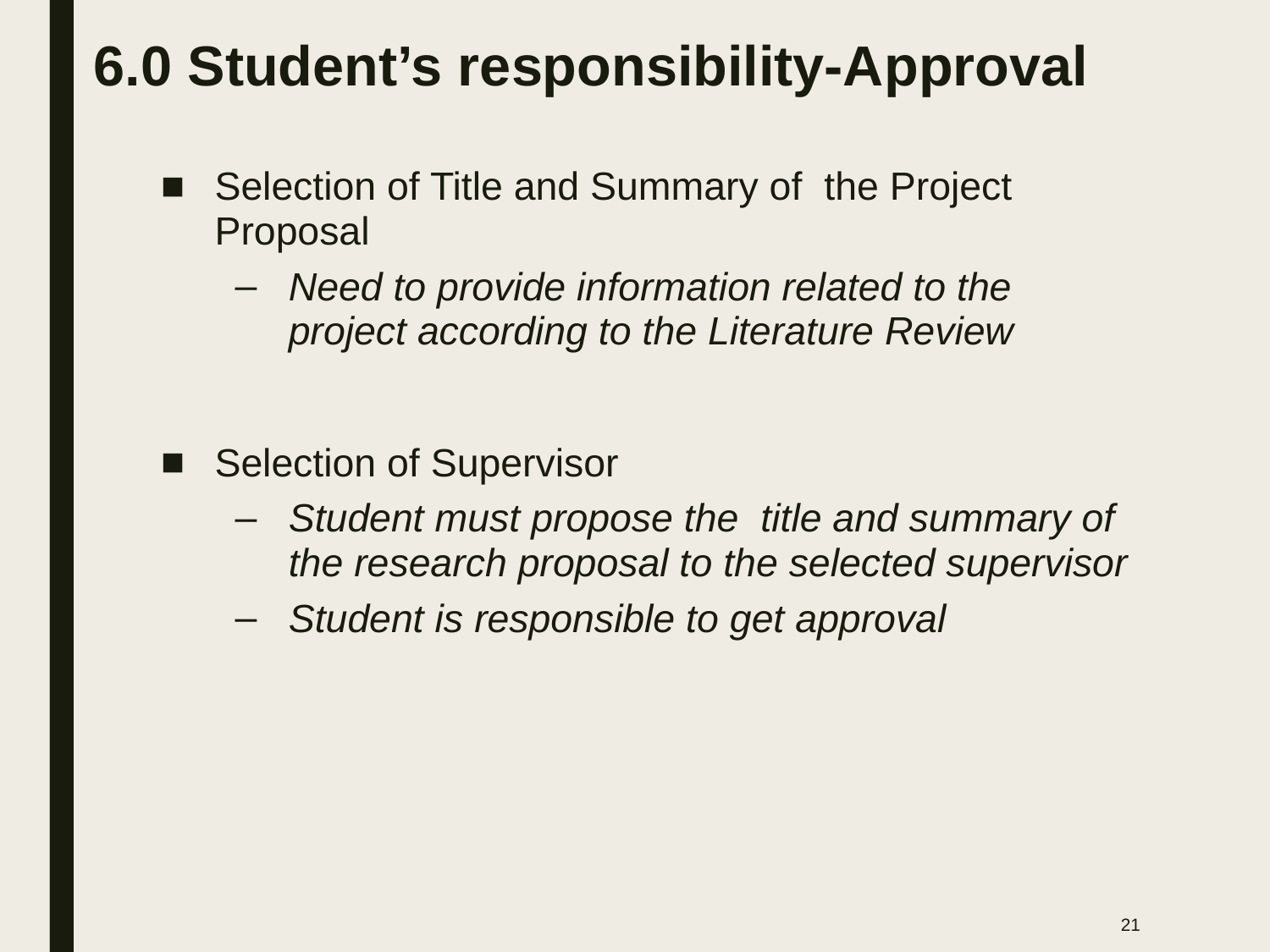

# 6.0 Student’s responsibility-Approval
Selection of Title and Summary of  the Project Proposal
Need to provide information related to the project according to the Literature Review

Selection of Supervisor
Student must propose the  title and summary of the research proposal to the selected supervisor
Student is responsible to get approval

21